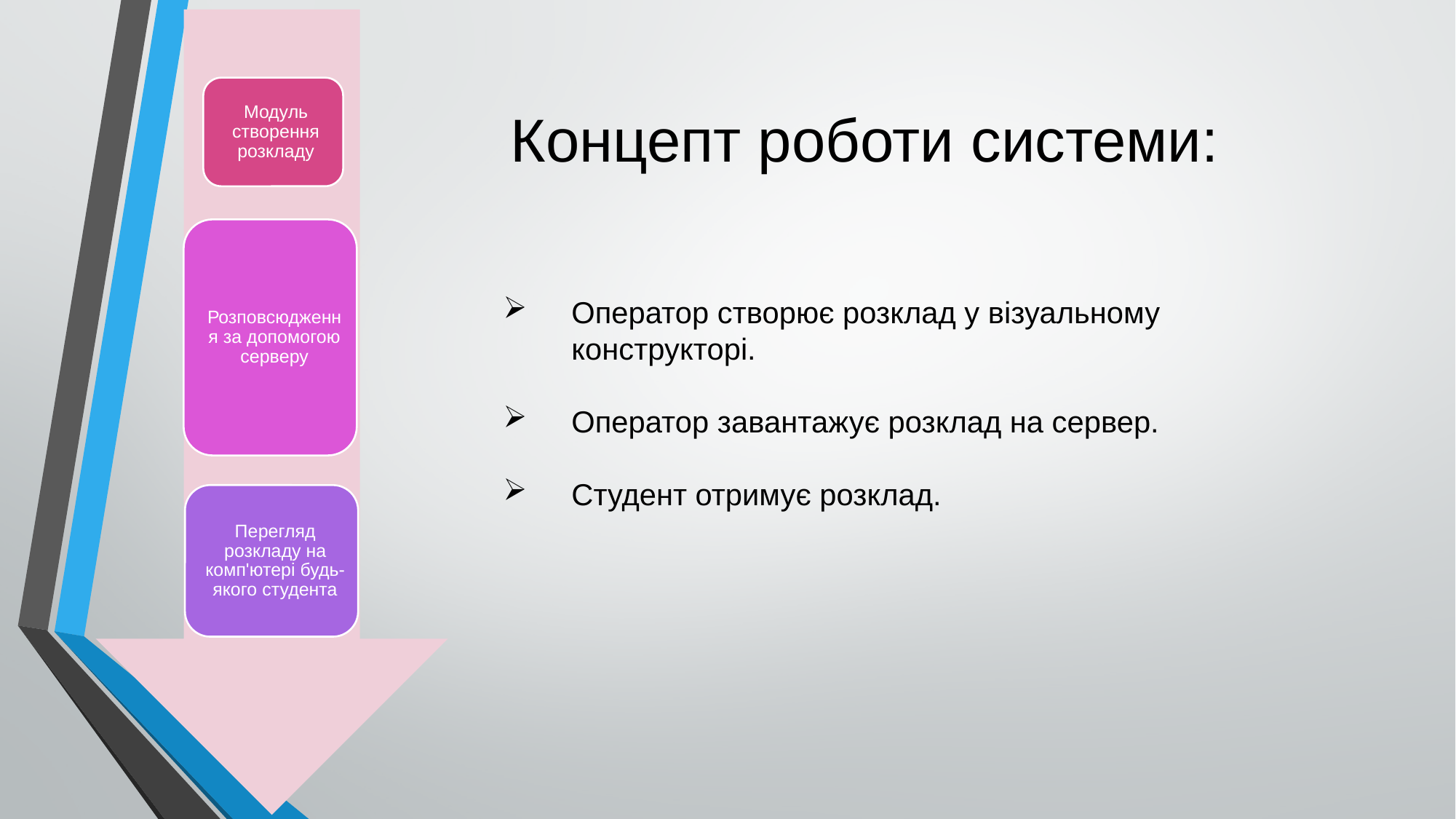

Модуль створення розкладу
Розповсюдження за допомогою серверу
Перегляд розкладу на комп'ютері будь-якого студента
# Концепт роботи системи:
Оператор створює розклад у візуальному конструкторі.

Оператор завантажує розклад на сервер.

Студент отримує розклад.